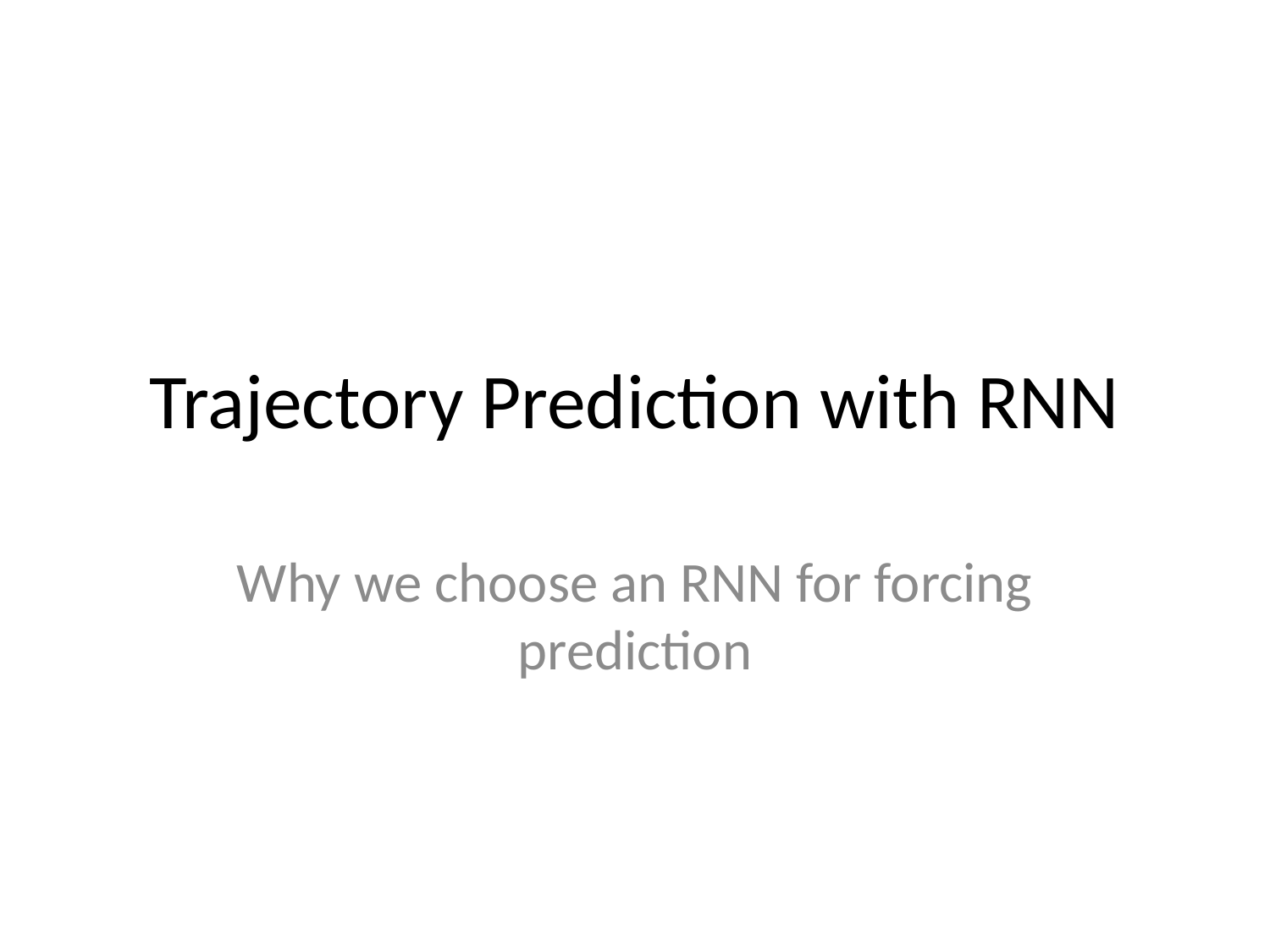

# Trajectory Prediction with RNN
Why we choose an RNN for forcing prediction